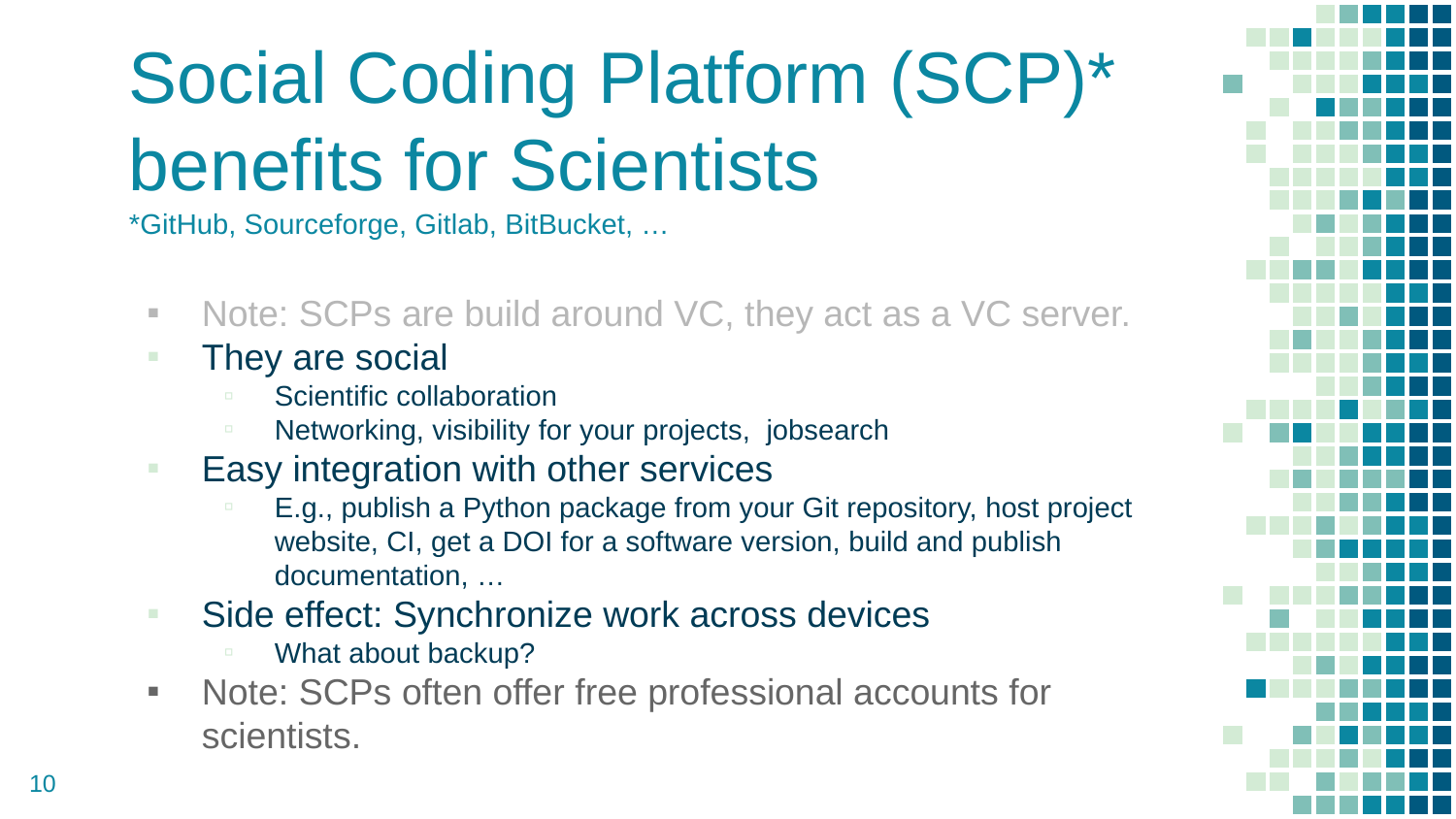

# Social Coding Platform (SCP)* benefits for Scientists
*GitHub, Sourceforge, Gitlab, BitBucket, …
Note: SCPs are build around VC, they act as a VC server.
They are social
Scientific collaboration
Networking, visibility for your projects,  jobsearch
Easy integration with other services
E.g., publish a Python package from your Git repository, host project website, CI, get a DOI for a software version, build and publish documentation, …
Side effect: Synchronize work across devices
What about backup?
Note: SCPs often offer free professional accounts for scientists.
10